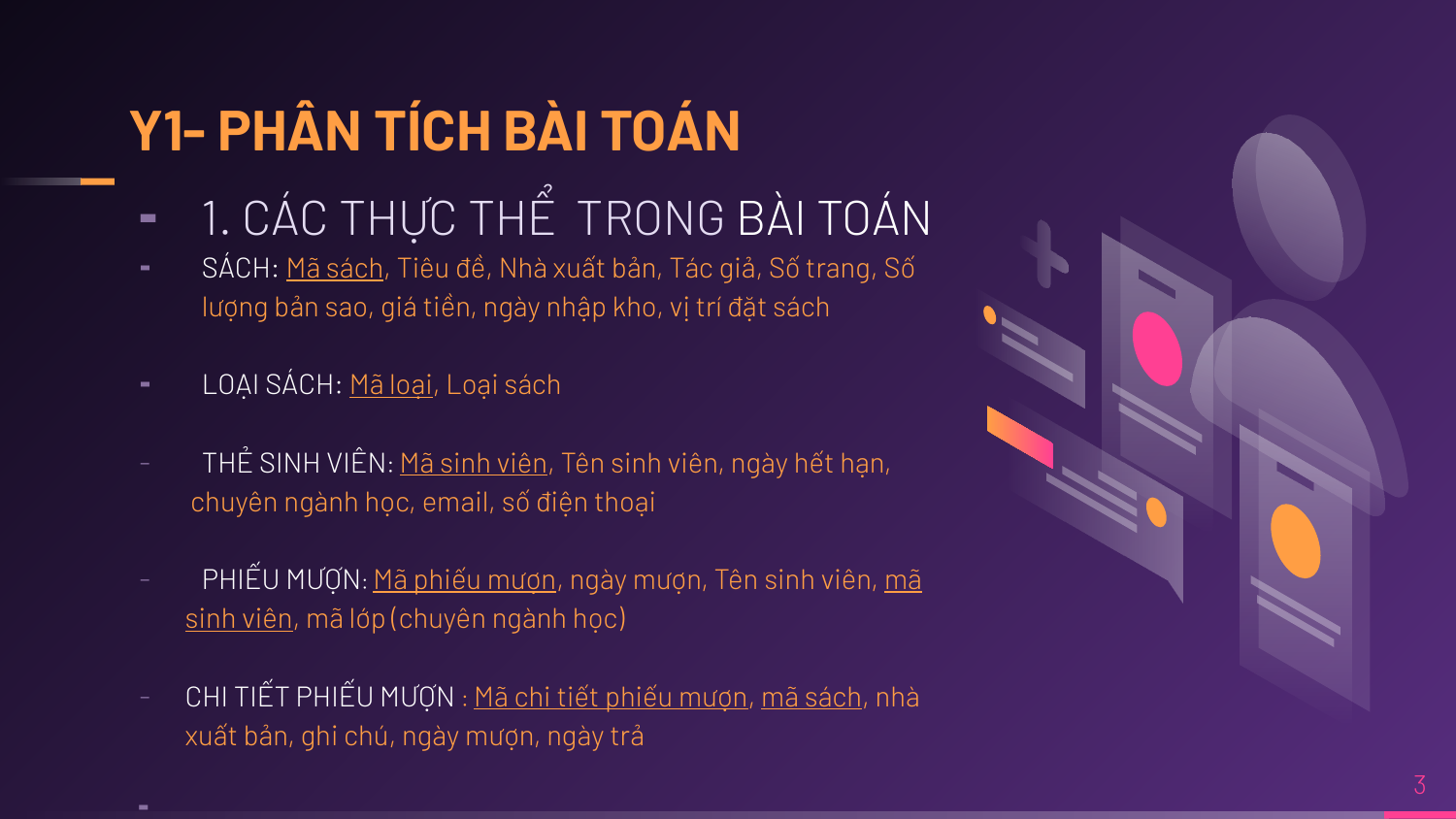

# Y1- PHÂN TÍCH BÀI TOÁN

1. CÁC THỰC THỂ  TRONG BÀI TOÁN
SÁCH: Mã sách, Tiêu đề, Nhà xuất bản, Tác giả, Số trang, Số lượng bản sao, giá tiền, ngày nhập kho, vị trí đặt sách

LOẠI SÁCH: Mã loại, Loại sách

   THẺ SINH VIÊN: Mã sinh viên, Tên sinh viên, ngày hết hạn,                chuyên ngành học, email, số điện thoại

   PHIẾU MƯỢN: Mã phiếu mượn, ngày mượn, Tên sinh viên, mã sinh viên, mã lớp (chuyên ngành học)

CHI TIẾT PHIẾU MƯỢN : Mã chi tiết phiếu mượn, mã sách, nhà xuất bản, ghi chú, ngày mượn, ngày trả

3